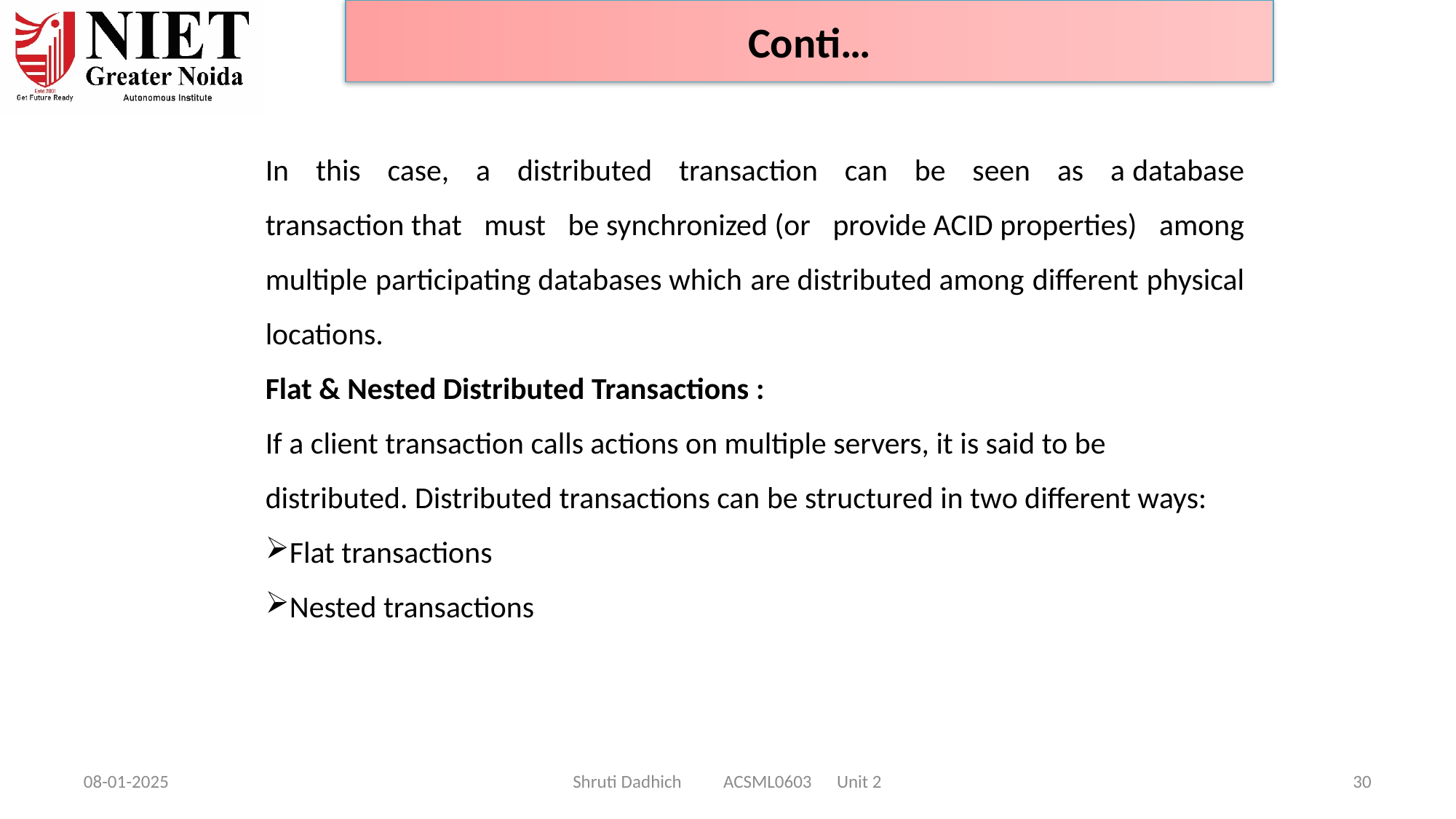

Conti…
In this case, a distributed transaction can be seen as a database transaction that must be synchronized (or provide ACID properties) among multiple participating databases which are distributed among different physical locations.
Flat & Nested Distributed Transactions :
If a client transaction calls actions on multiple servers, it is said to be distributed. Distributed transactions can be structured in two different ways:
Flat transactions
Nested transactions

08-01-2025
Shruti Dadhich          ACSML0603      Unit 2
30